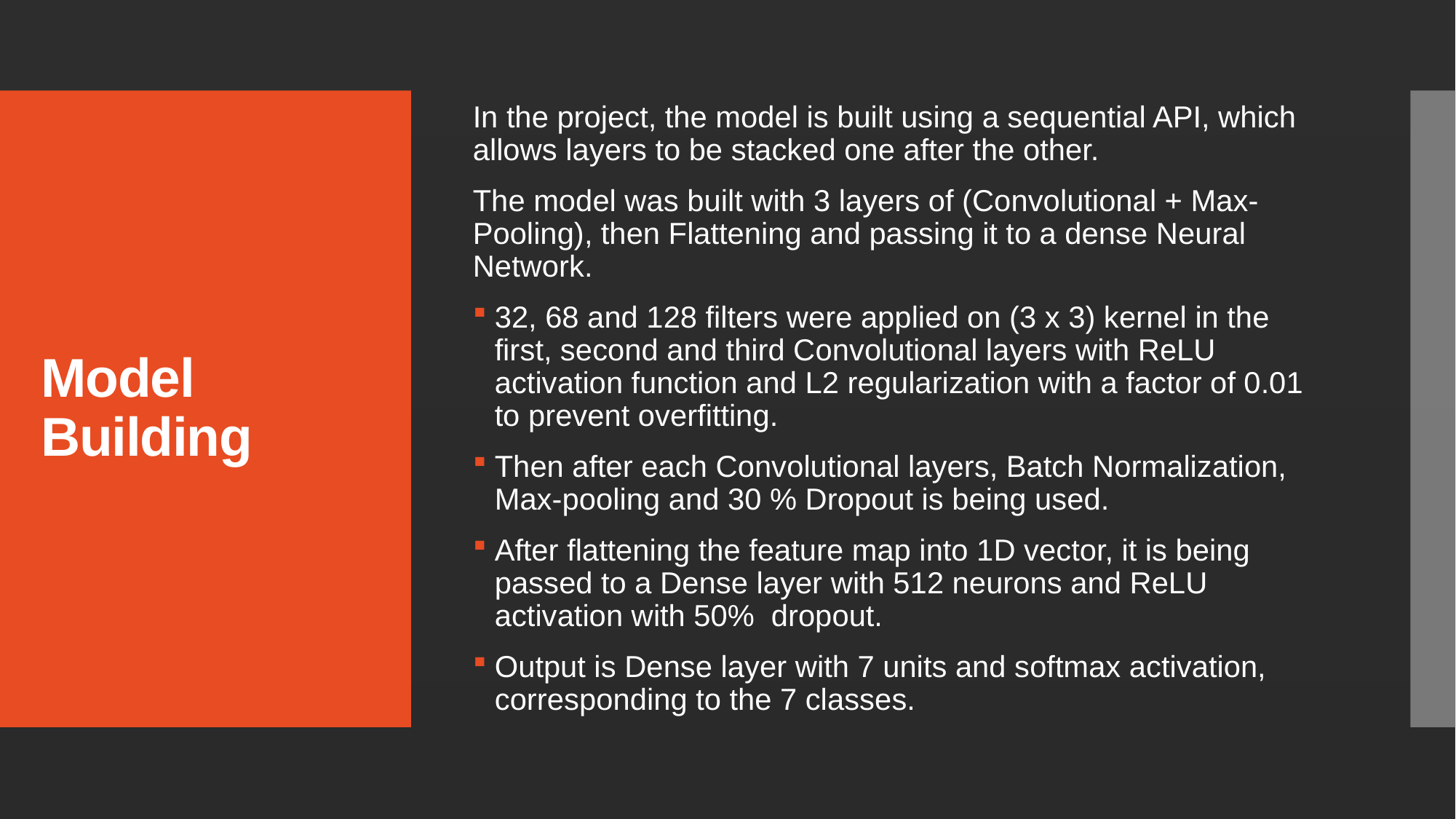

In the project, the model is built using a sequential API, which allows layers to be stacked one after the other.
The model was built with 3 layers of (Convolutional + Max-Pooling), then Flattening and passing it to a dense Neural Network.
32, 68 and 128 filters were applied on (3 x 3) kernel in the first, second and third Convolutional layers with ReLU activation function and L2 regularization with a factor of 0.01 to prevent overfitting.
Then after each Convolutional layers, Batch Normalization, Max-pooling and 30 % Dropout is being used.
After flattening the feature map into 1D vector, it is being passed to a Dense layer with 512 neurons and ReLU activation with 50%  dropout.
Output is Dense layer with 7 units and softmax activation, corresponding to the 7 classes.
# Model Building